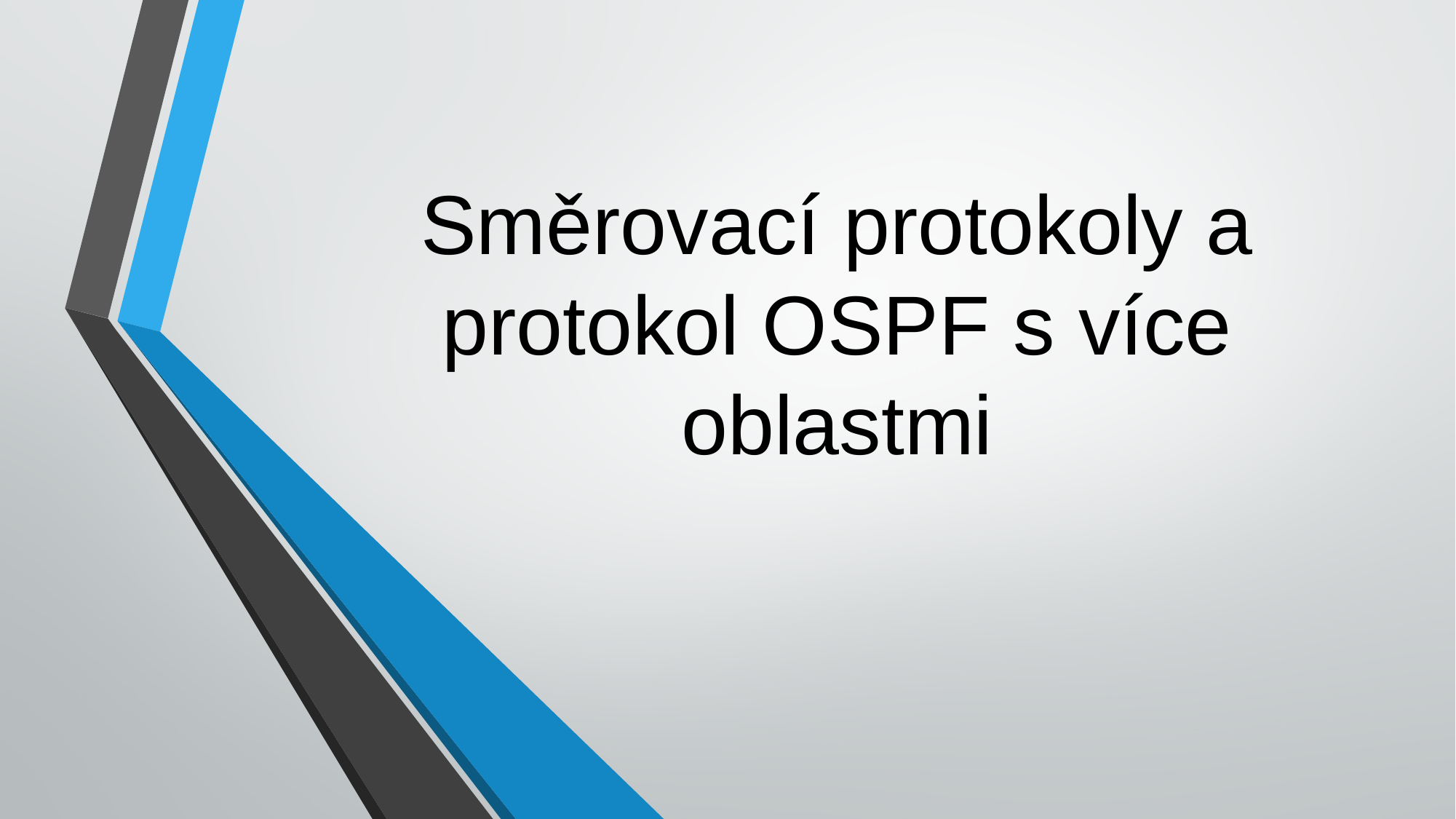

# Směrovací protokoly a protokol OSPF s více oblastmi